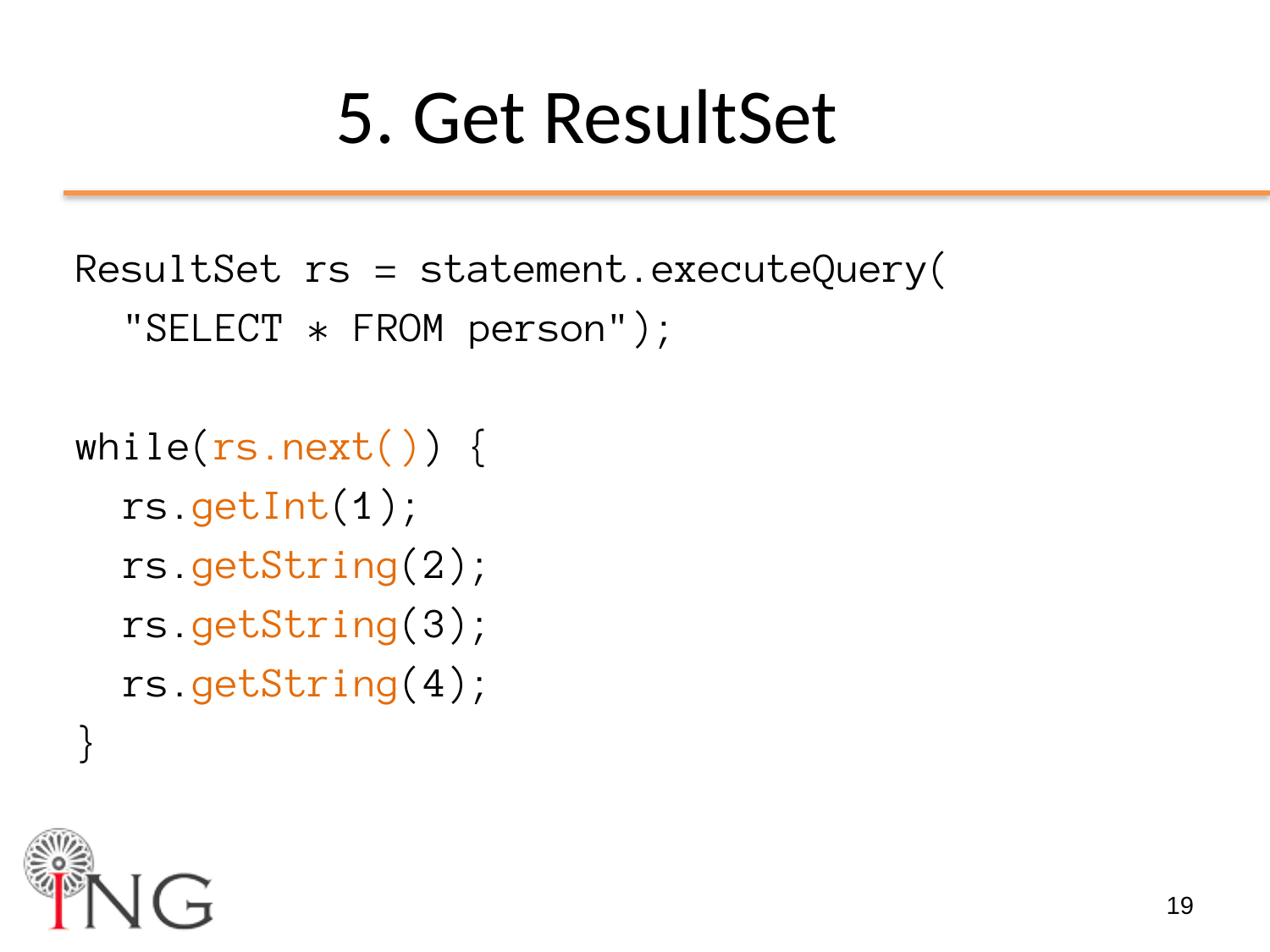

# 5. Get ResultSet
ResultSet rs = statement.executeQuery(
	"SELECT * FROM person");

while(rs.next()) {
	rs.getInt(1);
	rs.getString(2);
	rs.getString(3);
	rs.getString(4);
}

19